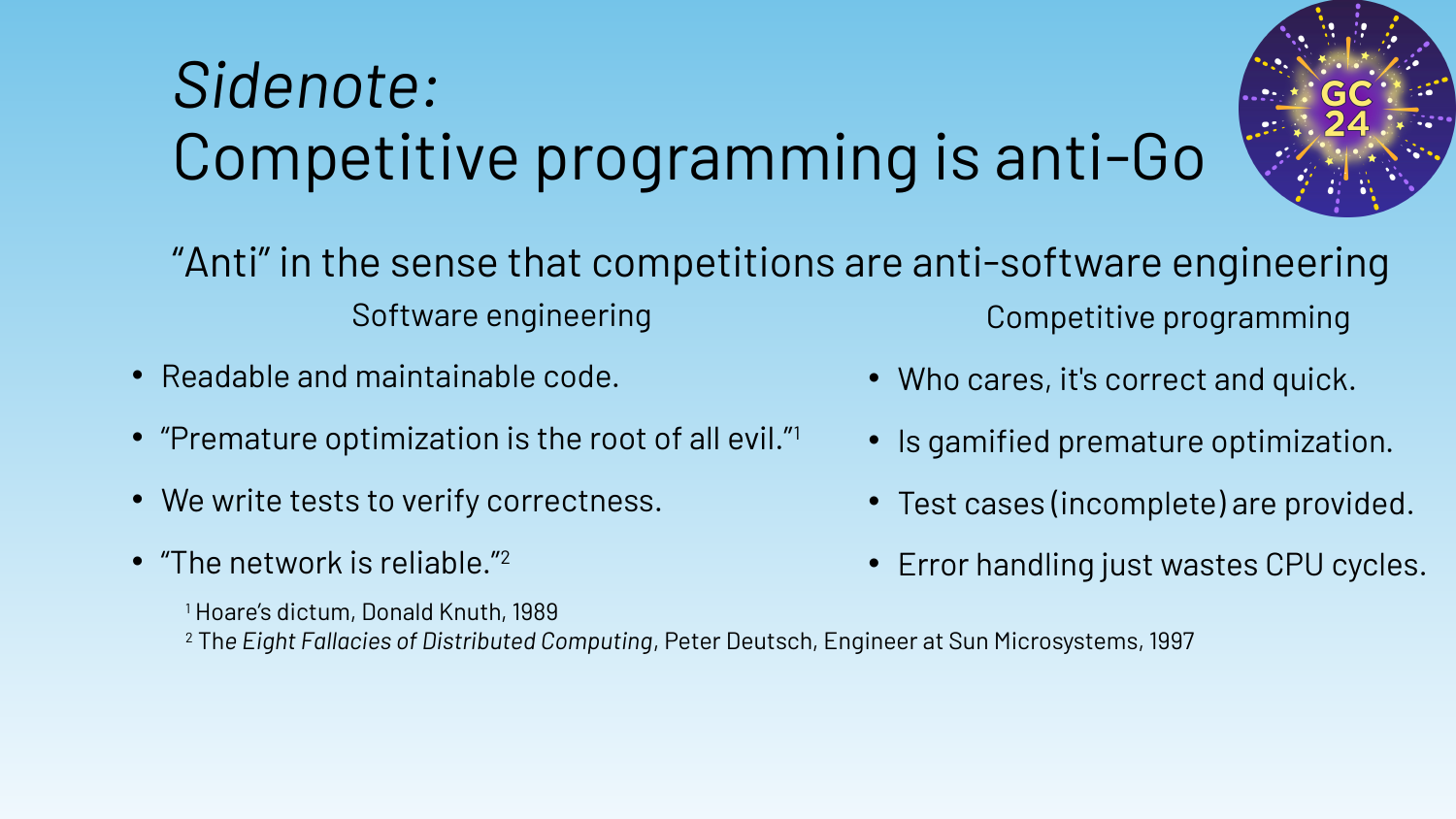

# Sidenote: Competitive programming is anti-Go
“Anti” in the sense that competitions are anti-software engineering
Software engineering
Readable and maintainable code.
“Premature optimization is the root of all evil.”1
We write tests to verify correctness.
“The network is reliable.”2
Competitive programming
Who cares, it's correct and quick.
Is gamified premature optimization.
Test cases (incomplete) are provided.
Error handling just wastes CPU cycles.
1 Hoare’s dictum, Donald Knuth, 1989
2 The Eight Fallacies of Distributed Computing, Peter Deutsch, Engineer at Sun Microsystems, 1997